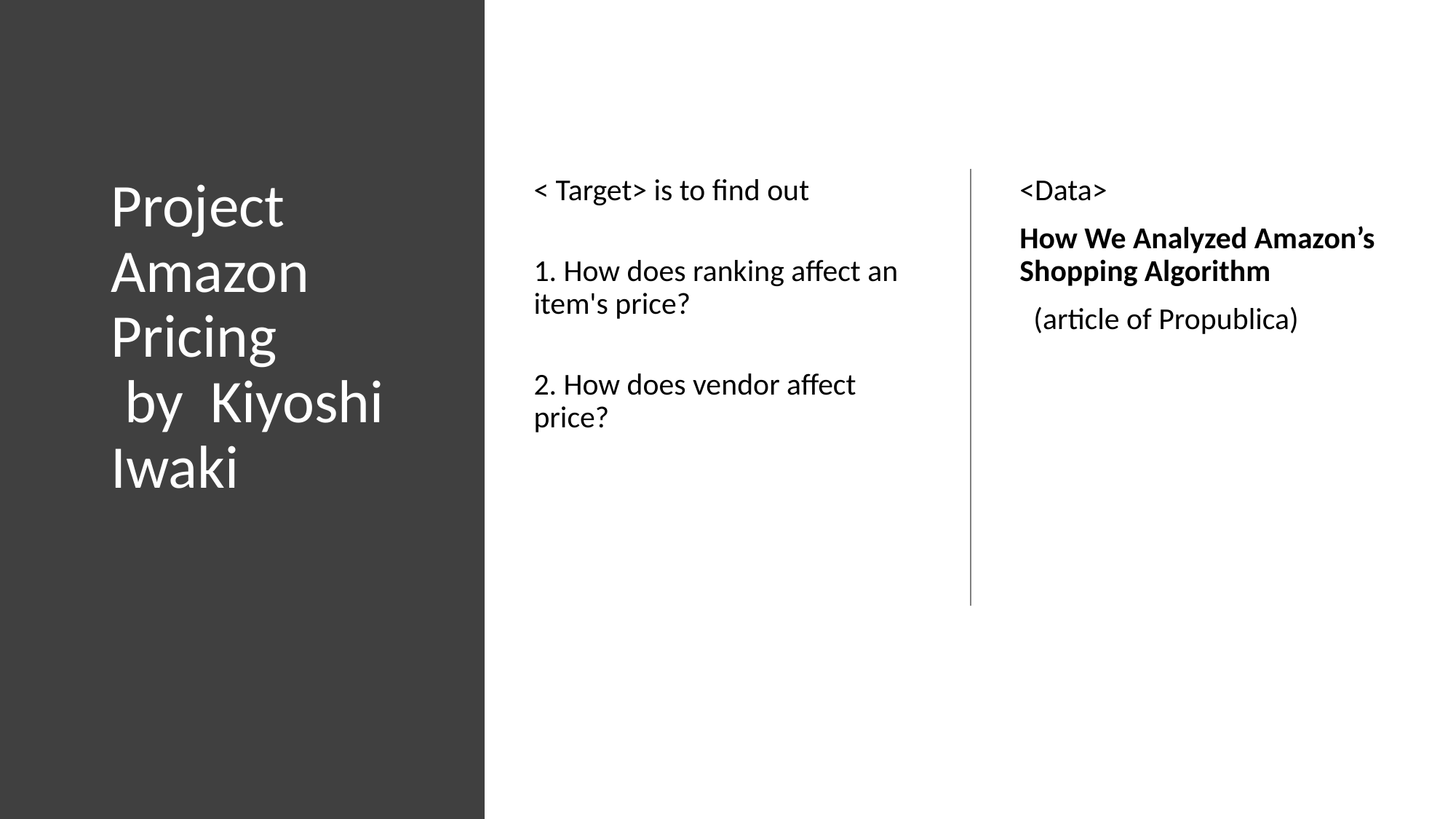

# Project Amazon Pricing             by  Kiyoshi Iwaki
< Target> is to find out
1. How does ranking affect an item's price?
2. How does vendor affect price?

<Data>
How We Analyzed Amazon’s Shopping Algorithm
  (article of Propublica)